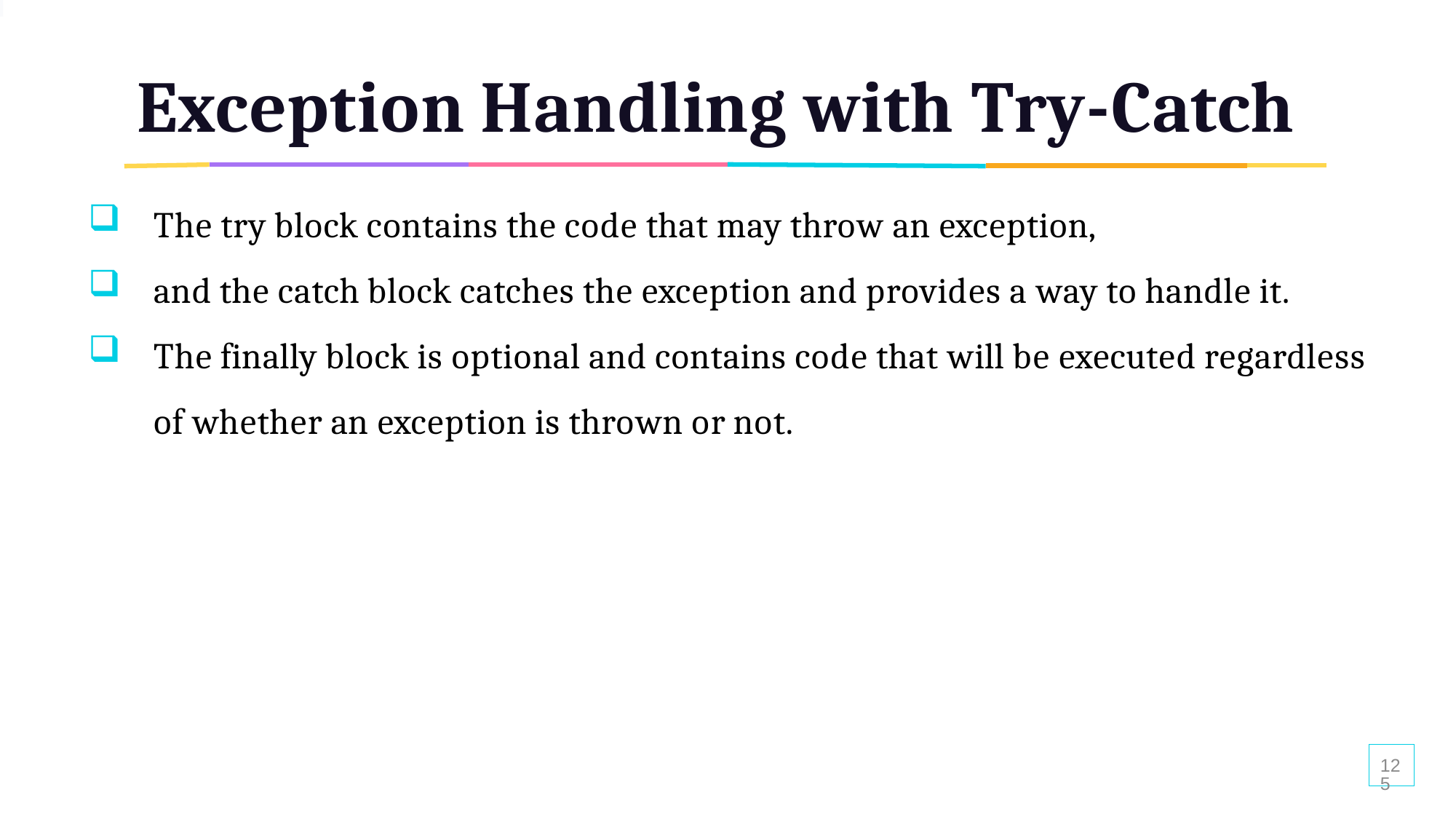

# Exception Handling with Try-Catch
The try block contains the code that may throw an exception,
and the catch block catches the exception and provides a way to handle it.
The finally block is optional and contains code that will be executed regardless of whether an exception is thrown or not.
125